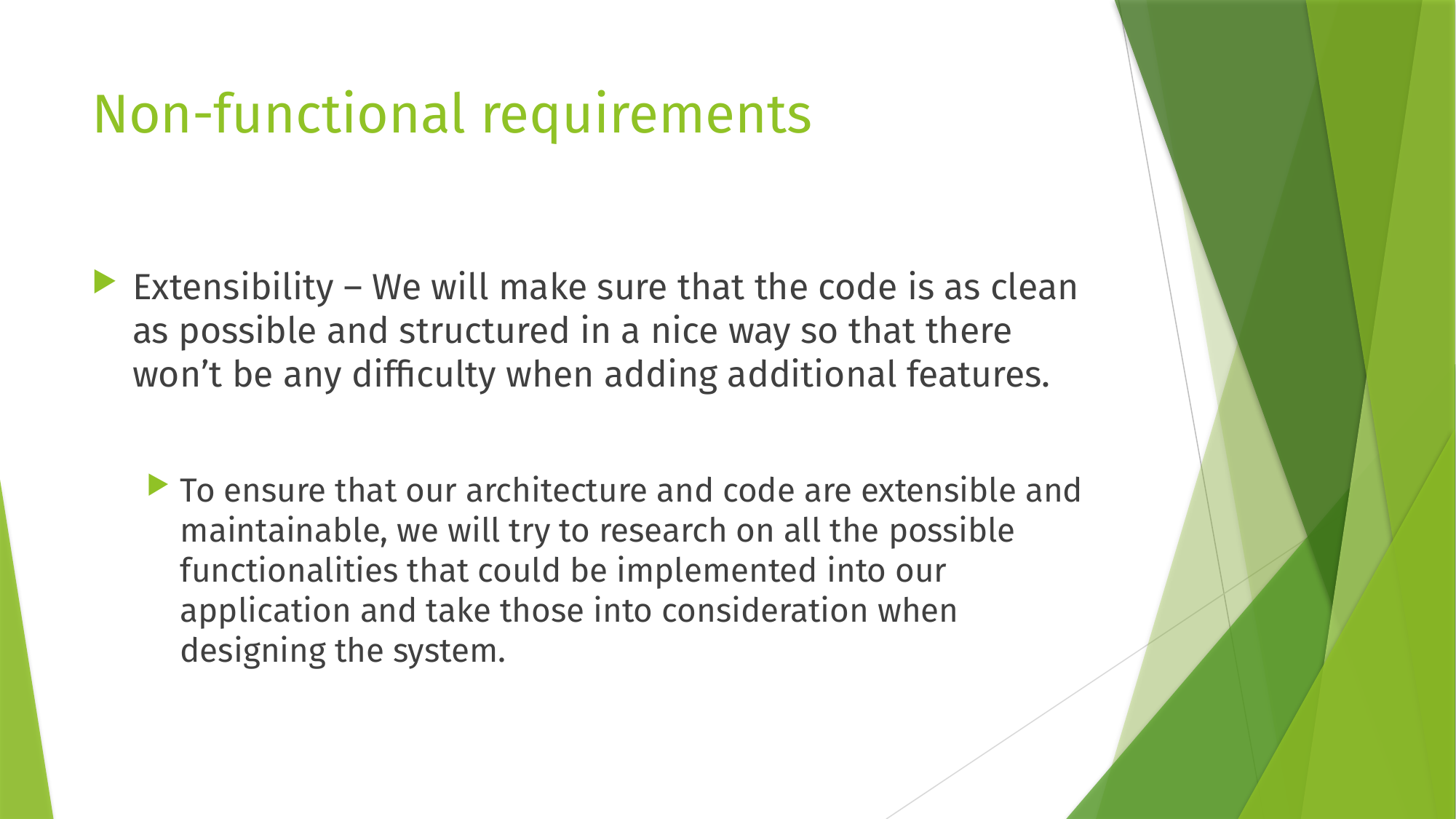

# Non-functional requirements
Extensibility – We will make sure that the code is as clean as possible and structured in a nice way so that there won’t be any difficulty when adding additional features.

To ensure that our architecture and code are extensible and maintainable, we will try to research on all the possible functionalities that could be implemented into our application and take those into consideration when designing the system.